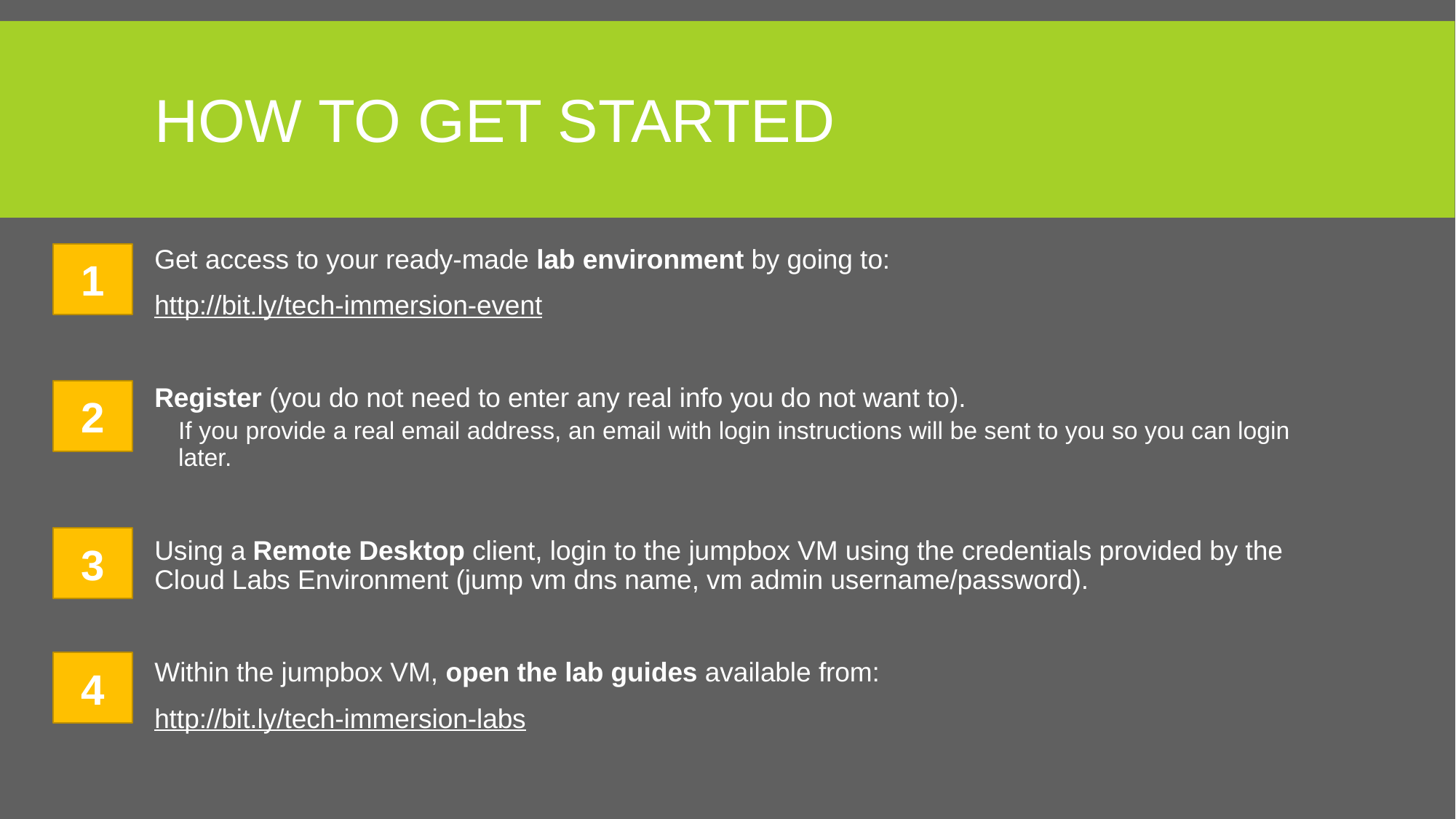

# How to get Started
Get access to your ready-made lab environment by going to:
http://bit.ly/tech-immersion-event

Register (you do not need to enter any real info you do not want to).
If you provide a real email address, an email with login instructions will be sent to you so you can login later.

Using a Remote Desktop client, login to the jumpbox VM using the credentials provided by the Cloud Labs Environment (jump vm dns name, vm admin username/password).

Within the jumpbox VM, open the lab guides available from:
http://bit.ly/tech-immersion-labs
1
2
3
4